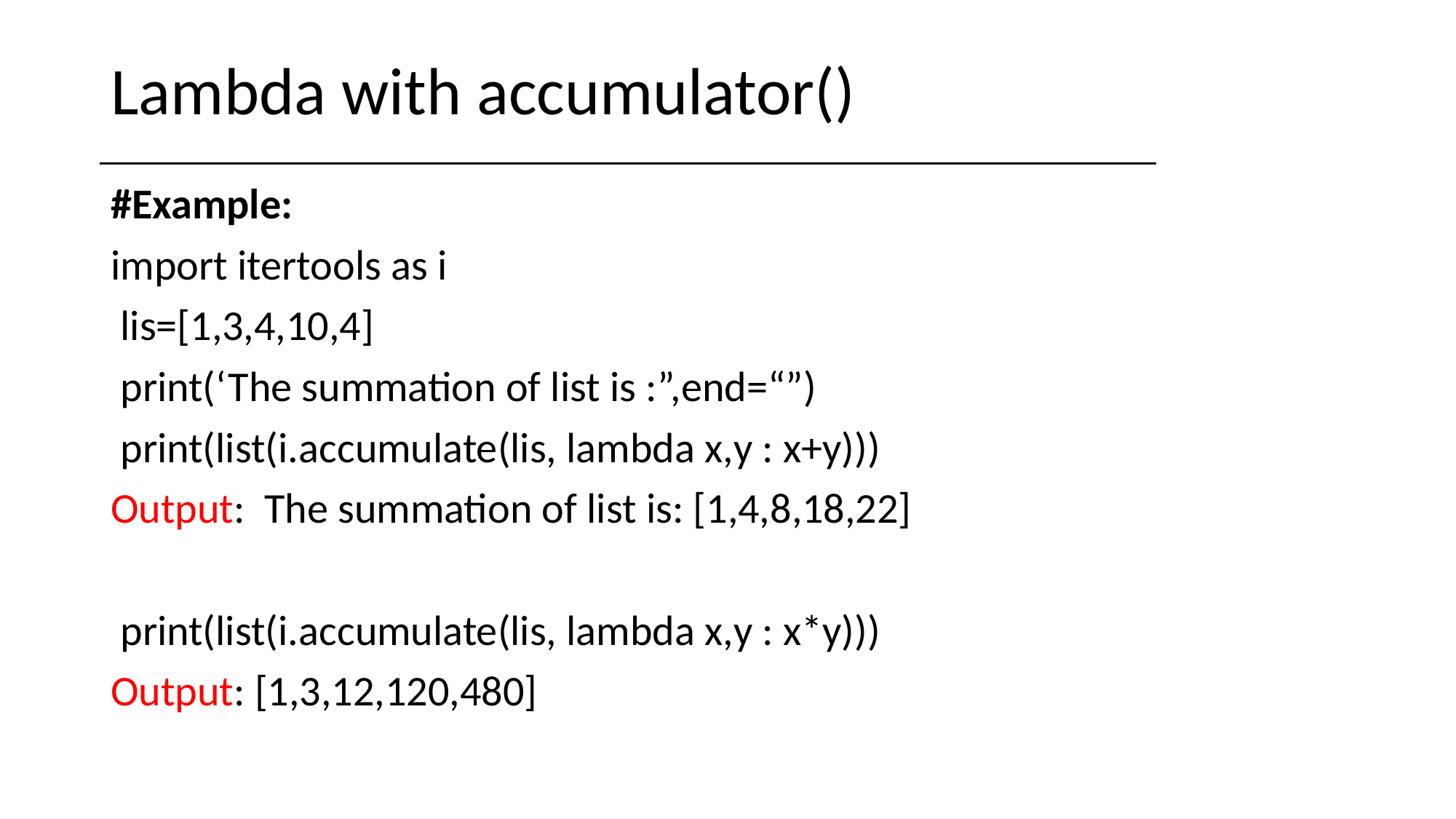

# Lambda with accumulator()
#Example:
import itertools as i
 lis=[1,3,4,10,4]
 print(‘The summation of list is :”,end=“”)
 print(list(i.accumulate(lis, lambda x,y : x+y)))
Output:  The summation of list is: [1,4,8,18,22]

 print(list(i.accumulate(lis, lambda x,y : x*y)))
Output: [1,3,12,120,480]